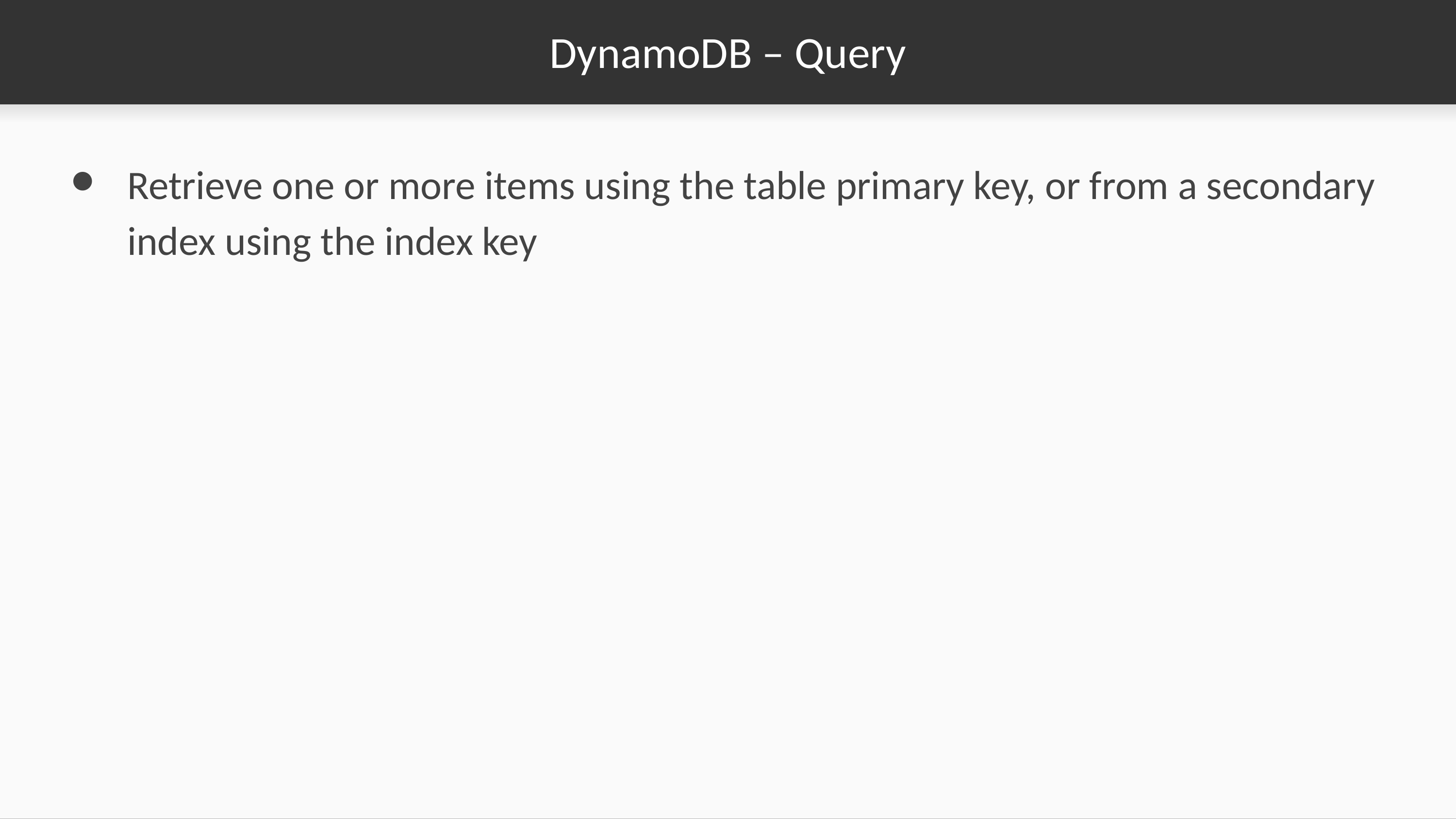

# DynamoDB – Query
Retrieve one or more items using the table primary key, or from a secondary index using the index key